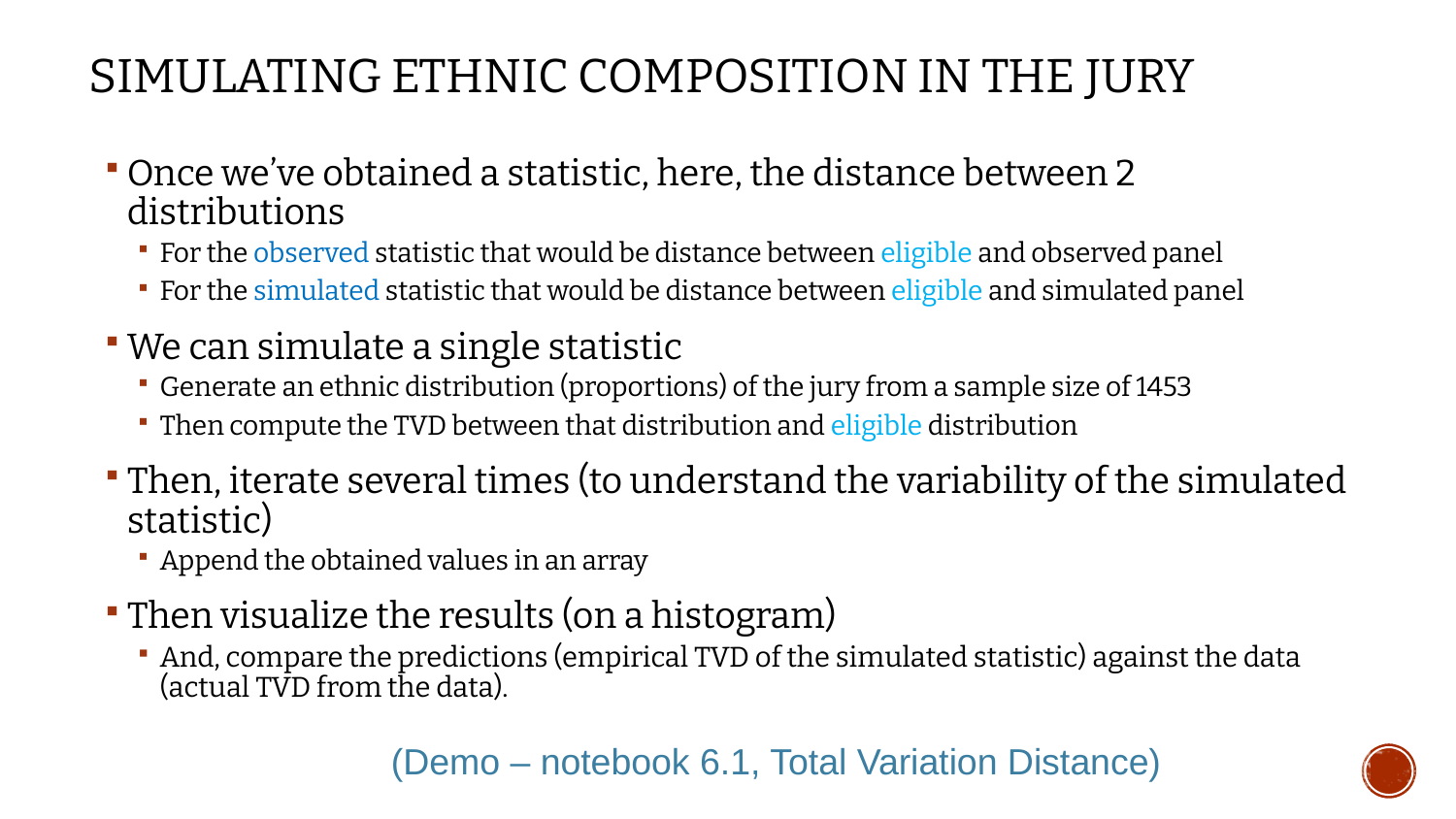

# Simulating ethnic composition in the jury
Once we’ve obtained a statistic, here, the distance between 2 distributions
For the observed statistic that would be distance between eligible and observed panel
For the simulated statistic that would be distance between eligible and simulated panel
We can simulate a single statistic
Generate an ethnic distribution (proportions) of the jury from a sample size of 1453
Then compute the TVD between that distribution and eligible distribution
Then, iterate several times (to understand the variability of the simulated statistic)
Append the obtained values in an array
Then visualize the results (on a histogram)
And, compare the predictions (empirical TVD of the simulated statistic) against the data (actual TVD from the data).

(Demo – notebook 6.1, Total Variation Distance)